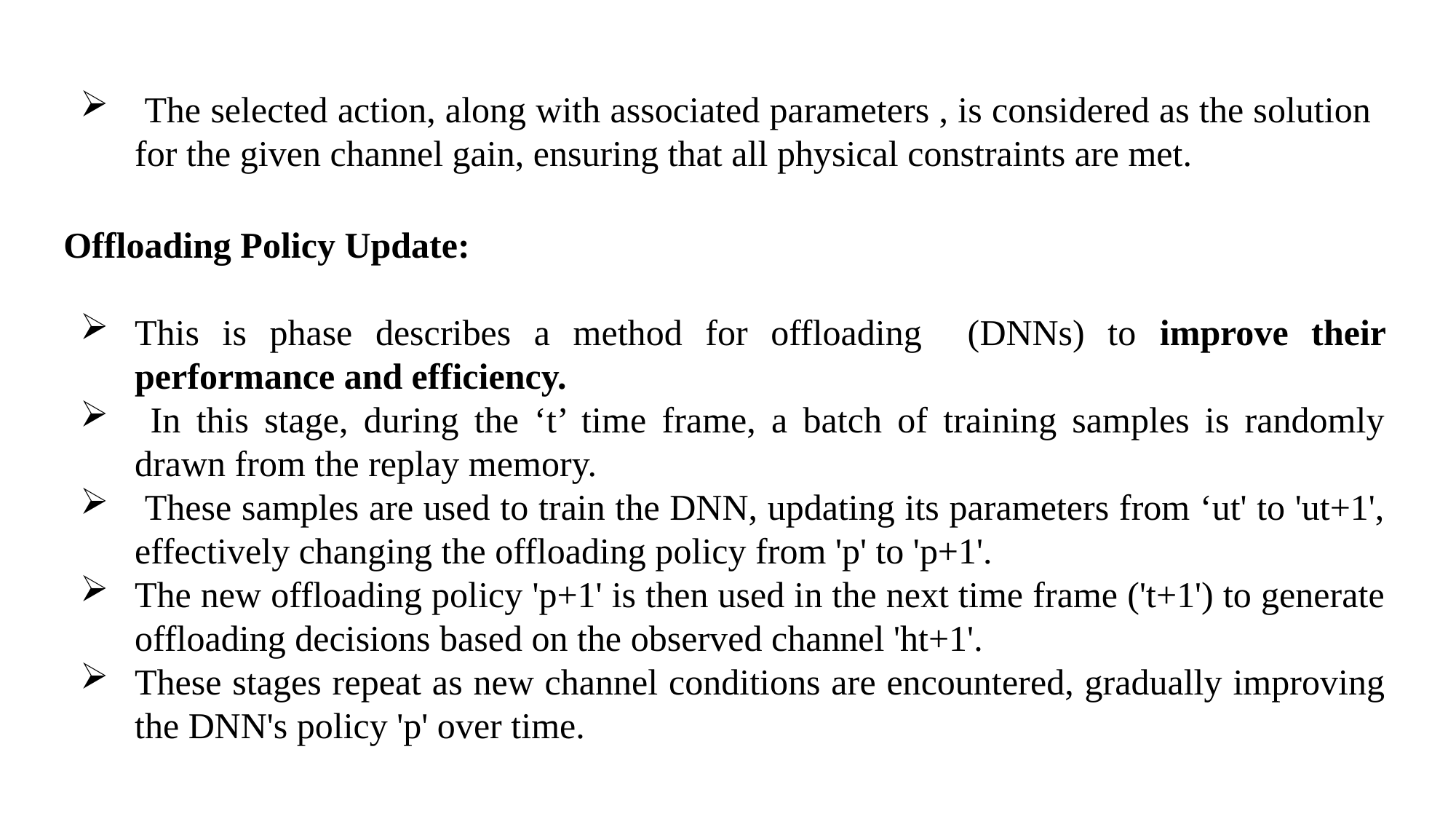

The selected action, along with associated parameters , is considered as the solution for the given channel gain, ensuring that all physical constraints are met.

Offloading Policy Update:

This is phase describes a method for offloading  (DNNs) to improve their performance and efficiency.
 In this stage, during the ‘t’ time frame, a batch of training samples is randomly drawn from the replay memory.
 These samples are used to train the DNN, updating its parameters from ‘ut' to 'ut+1', effectively changing the offloading policy from 'p' to 'p+1'.
The new offloading policy 'p+1' is then used in the next time frame ('t+1') to generate offloading decisions based on the observed channel 'ht+1'.
These stages repeat as new channel conditions are encountered, gradually improving the DNN's policy 'p' over time.